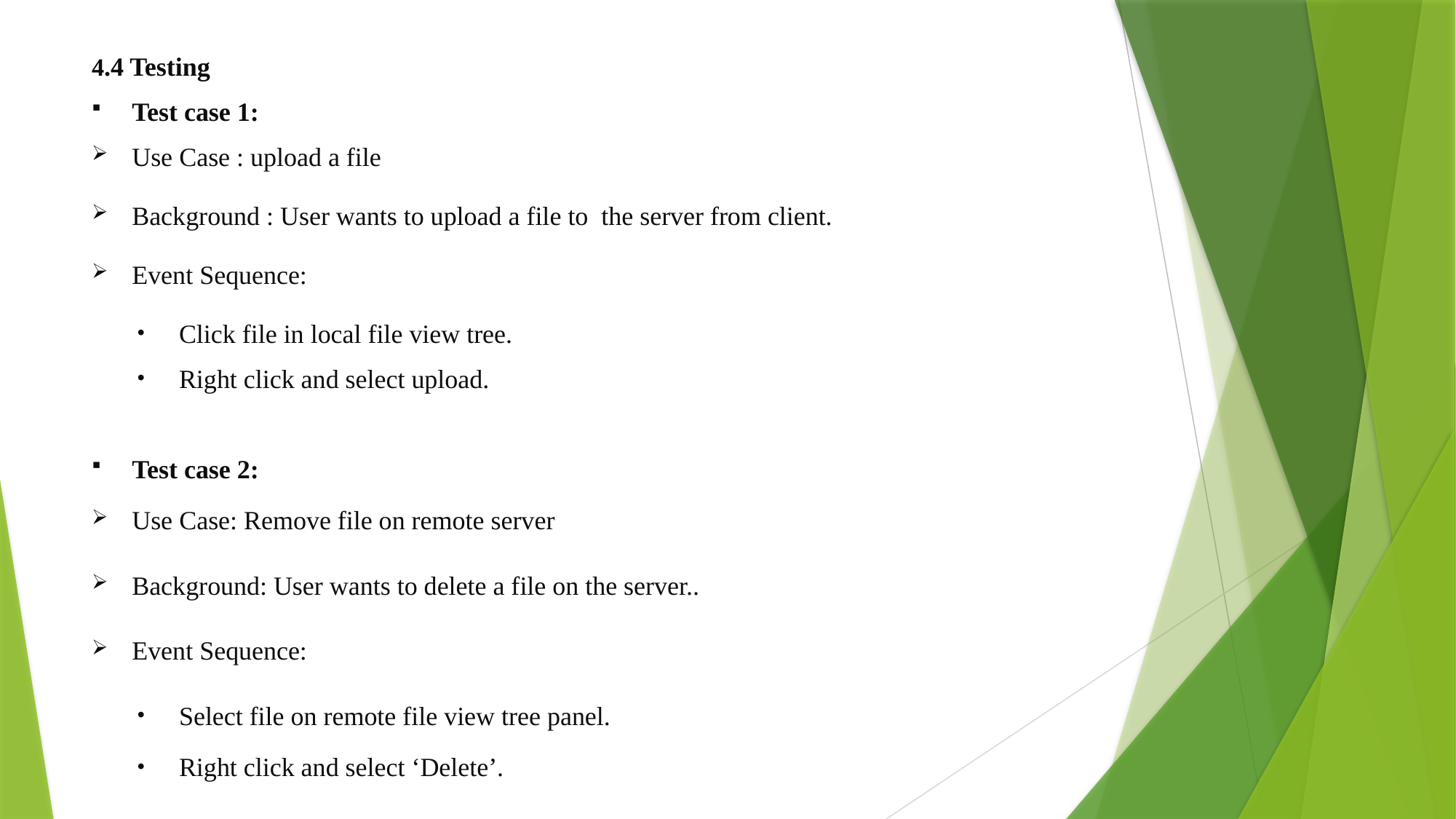

4.4 Testing
Test case 1:
Use Case : upload a file
Background : User wants to upload a file to  the server from client.
Event Sequence:
Click file in local file view tree.
Right click and select upload.

Test case 2:
Use Case: Remove file on remote server
Background: User wants to delete a file on the server..
Event Sequence:
Select file on remote file view tree panel.
Right click and select ‘Delete’.